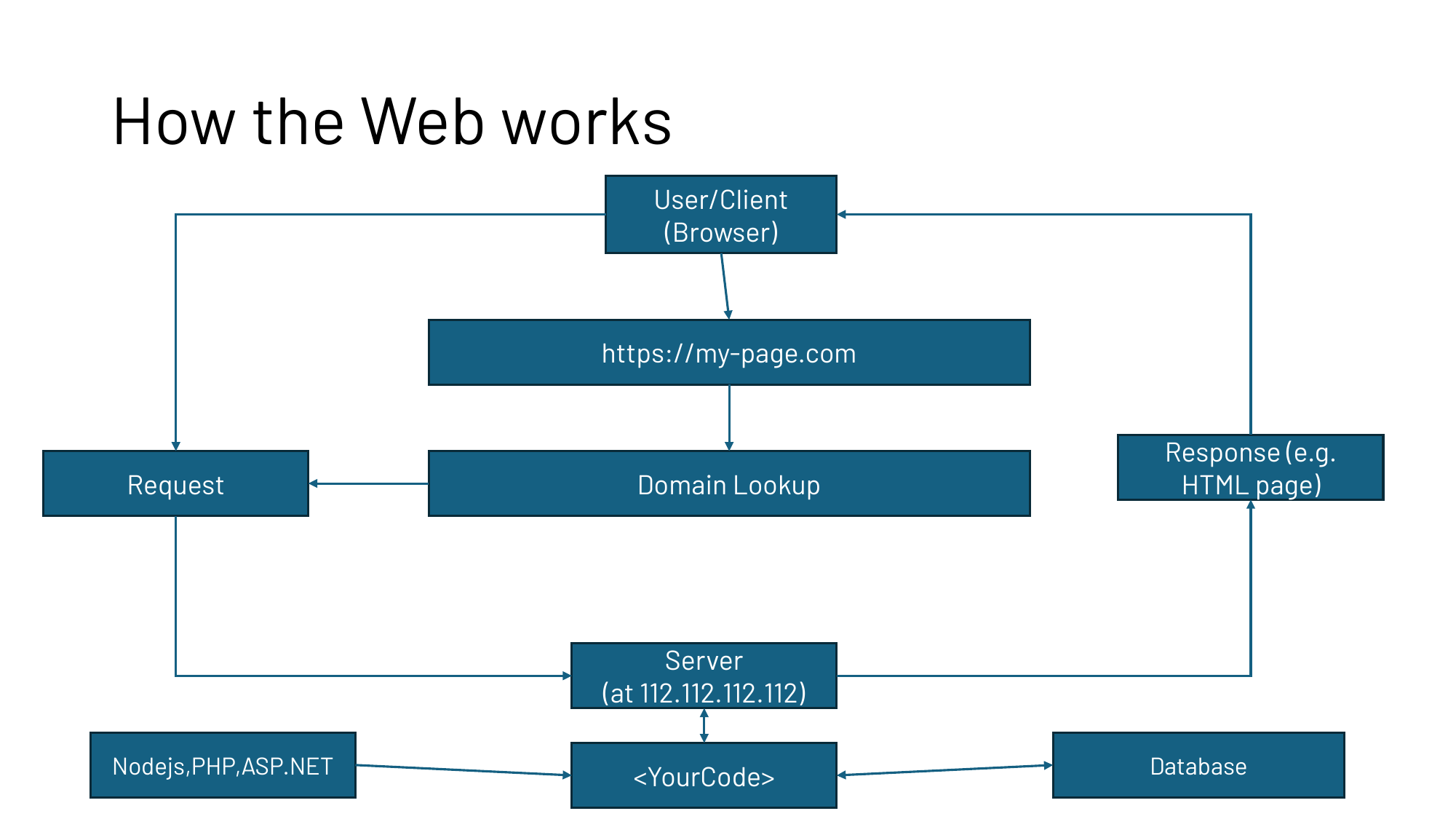

# How the Web works
User/Client
(Browser)
https://my-page.com
Response (e.g. HTML page)
Request
Domain Lookup
Server
(at 112.112.112.112)
Database
Nodejs,PHP,ASP.NET
<YourCode>